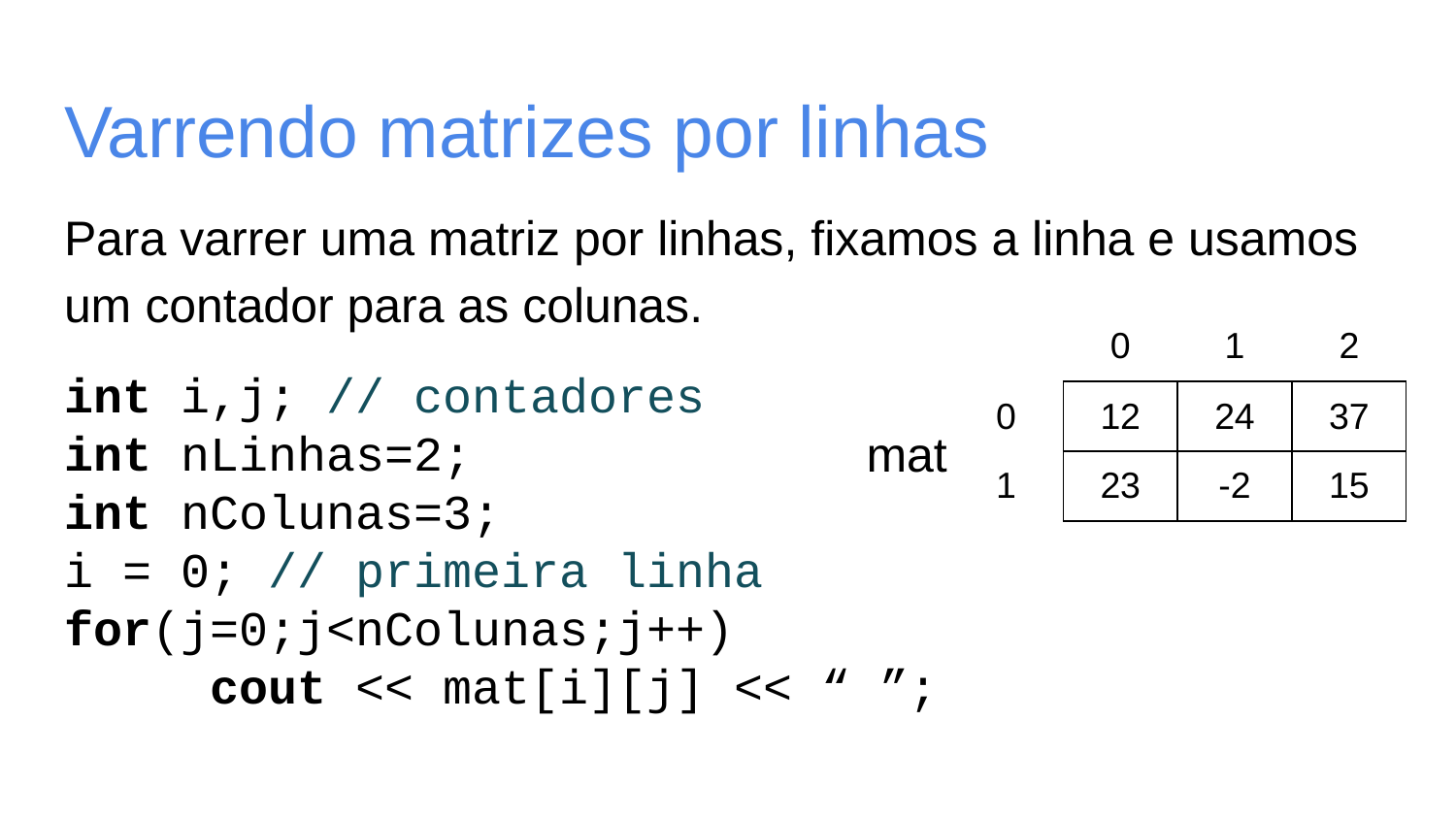

# Varrendo matrizes por linhas

Para varrer uma matriz por linhas, fixamos a linha e usamos um contador para as colunas.
int i,j; // contadores
int nLinhas=2;
int nColunas=3;
i = 0; // primeira linha
for(j=0;j<nColunas;j++)
	cout << mat[i][j] << “ ”;

|  | 0 | 1 | 2 |
| --- | --- | --- | --- |
| 0 | 12 | 24 | 37 |
| 1 | 23 | -2 | 15 |
mat